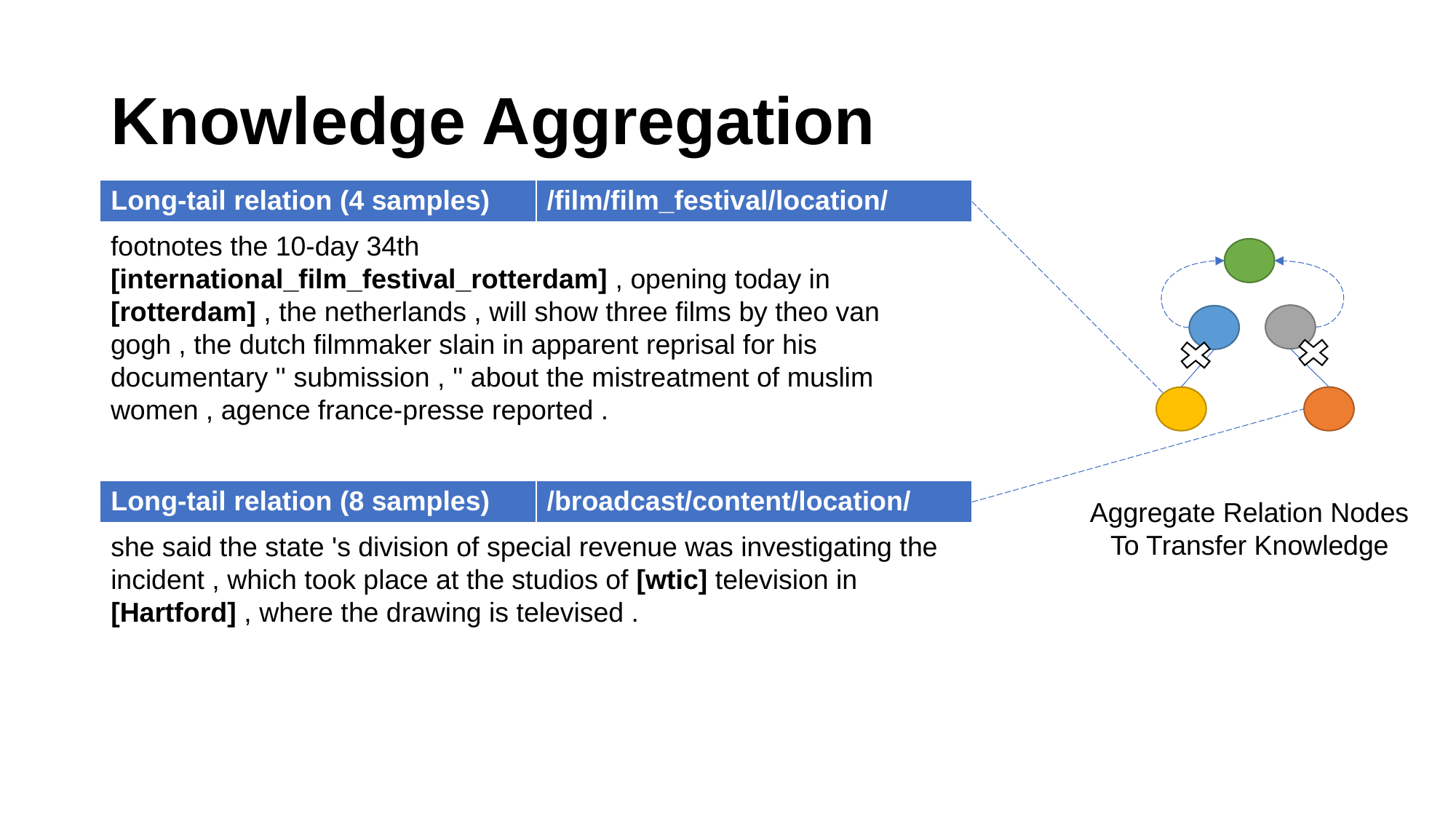

# Knowledge Aggregation
| Long-tail relation (4 samples) | /film/film\_festival/location/ |
| --- | --- |
footnotes the 10-day 34th [international_film_festival_rotterdam] , opening today in [rotterdam] , the netherlands , will show three films by theo van gogh , the dutch filmmaker slain in apparent reprisal for his documentary '' submission , '' about the mistreatment of muslim women , agence france-presse reported .

| Long-tail relation (8 samples) | /broadcast/content/location/ |
| --- | --- |
Aggregate Relation Nodes
To Transfer Knowledge
she said the state 's division of special revenue was investigating the incident , which took place at the studios of [wtic] television in [Hartford] , where the drawing is televised .